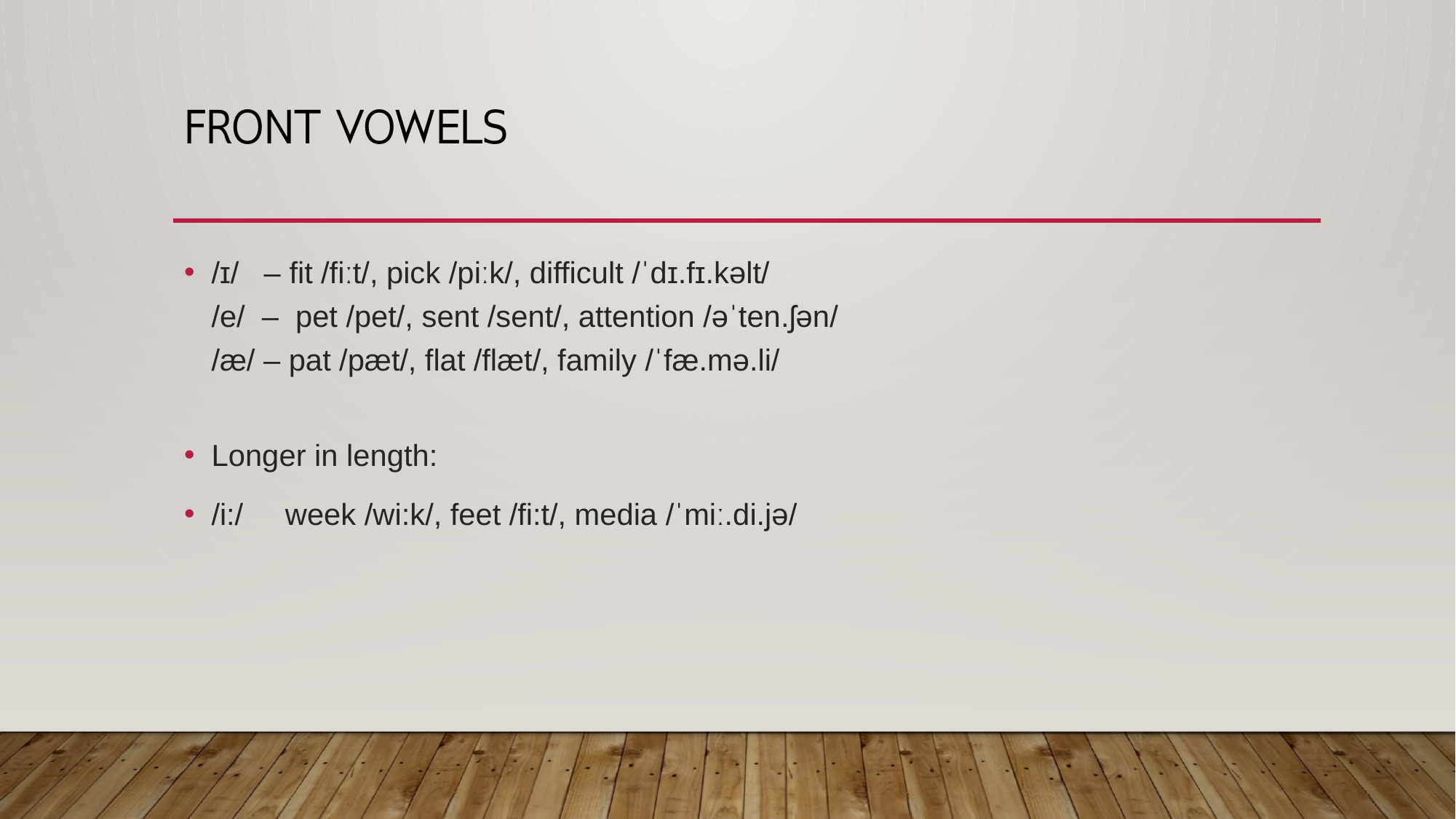

# Front Vowels
/ɪ/   – fit /fiːt/, pick /piːk/, difficult /ˈdɪ.fɪ.kəlt/
/e/  –  pet /pet/, sent /sent/, attention /əˈten.ʃən/
/æ/ – pat /pæt/, flat /flæt/, family /ˈfæ.mə.li/
Longer in length:
/i:/     week /wi:k/, feet /fi:t/, media /ˈmiː.di.jə/